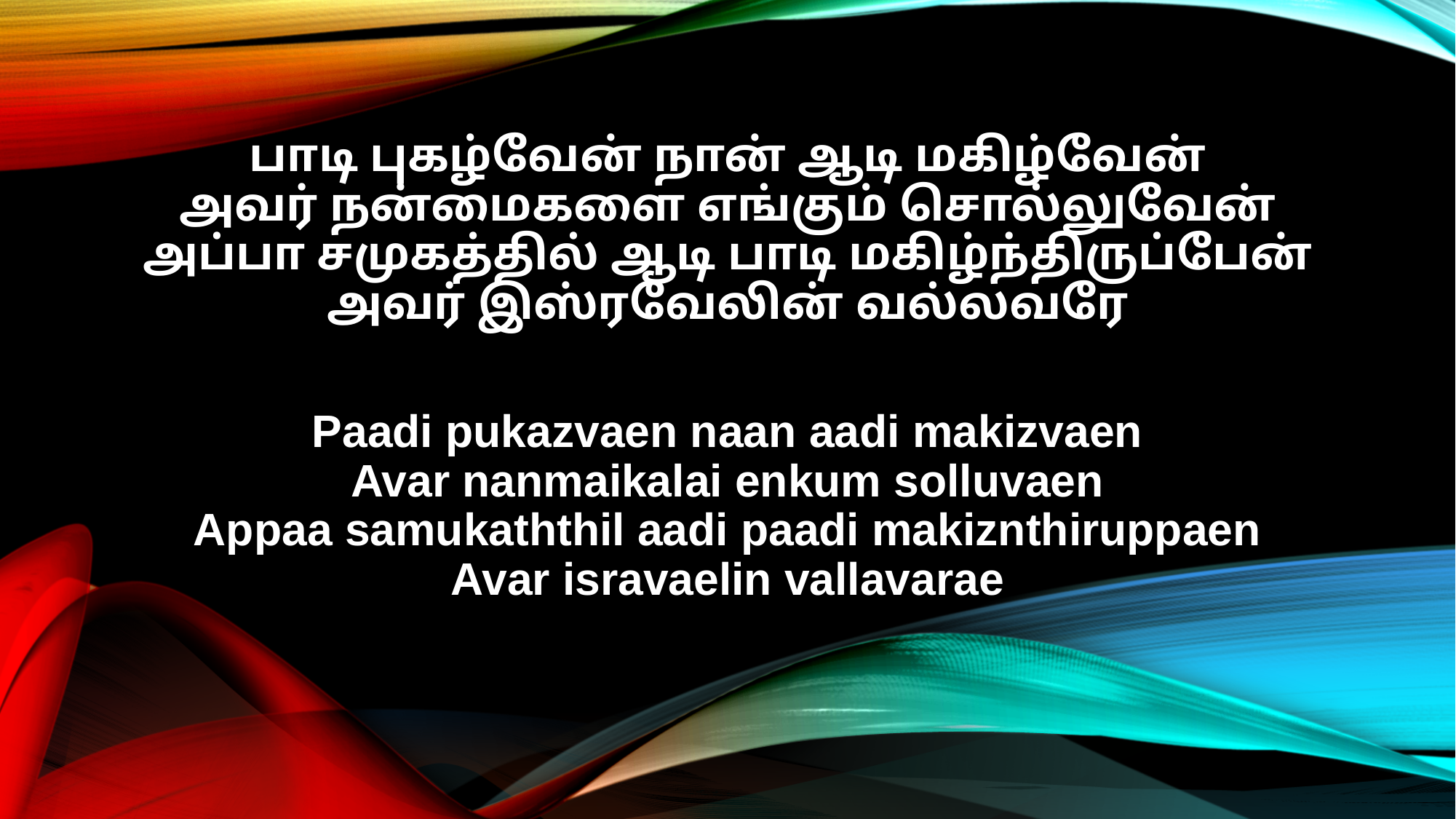

பாடி புகழ்வேன் நான் ஆடி மகிழ்வேன்
அவர் நன்மைகளை எங்கும் சொல்லுவேன்
அப்பா சமுகத்தில் ஆடி பாடி மகிழ்ந்திருப்பேன்
அவர் இஸ்ரவேலின் வல்லவரே

Paadi pukazvaen naan aadi makizvaen
Avar nanmaikalai enkum solluvaen
Appaa samukaththil aadi paadi makiznthiruppaen
Avar isravaelin vallavarae